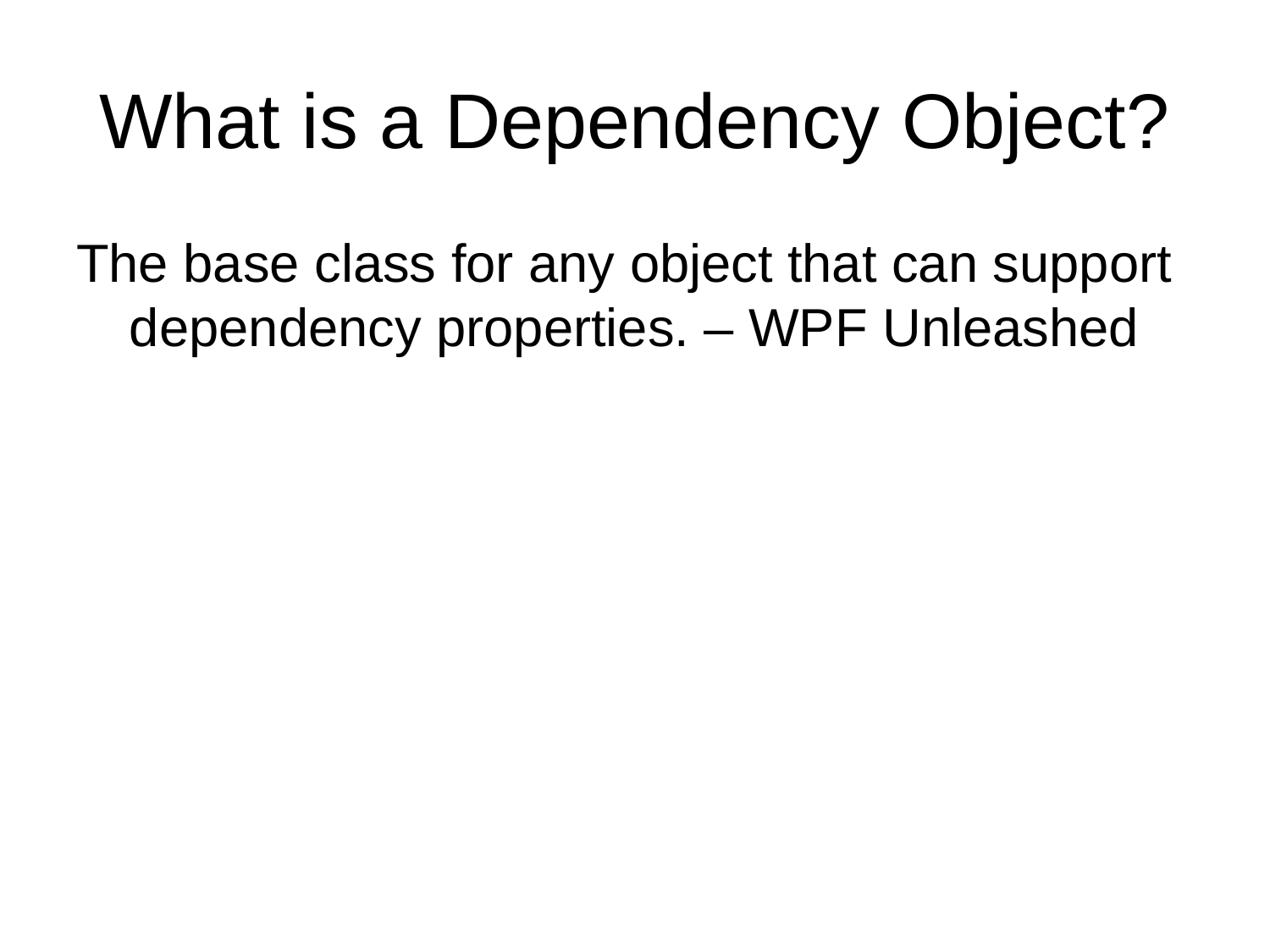

# What is a Dependency Object?
The base class for any object that can support dependency properties. – WPF Unleashed